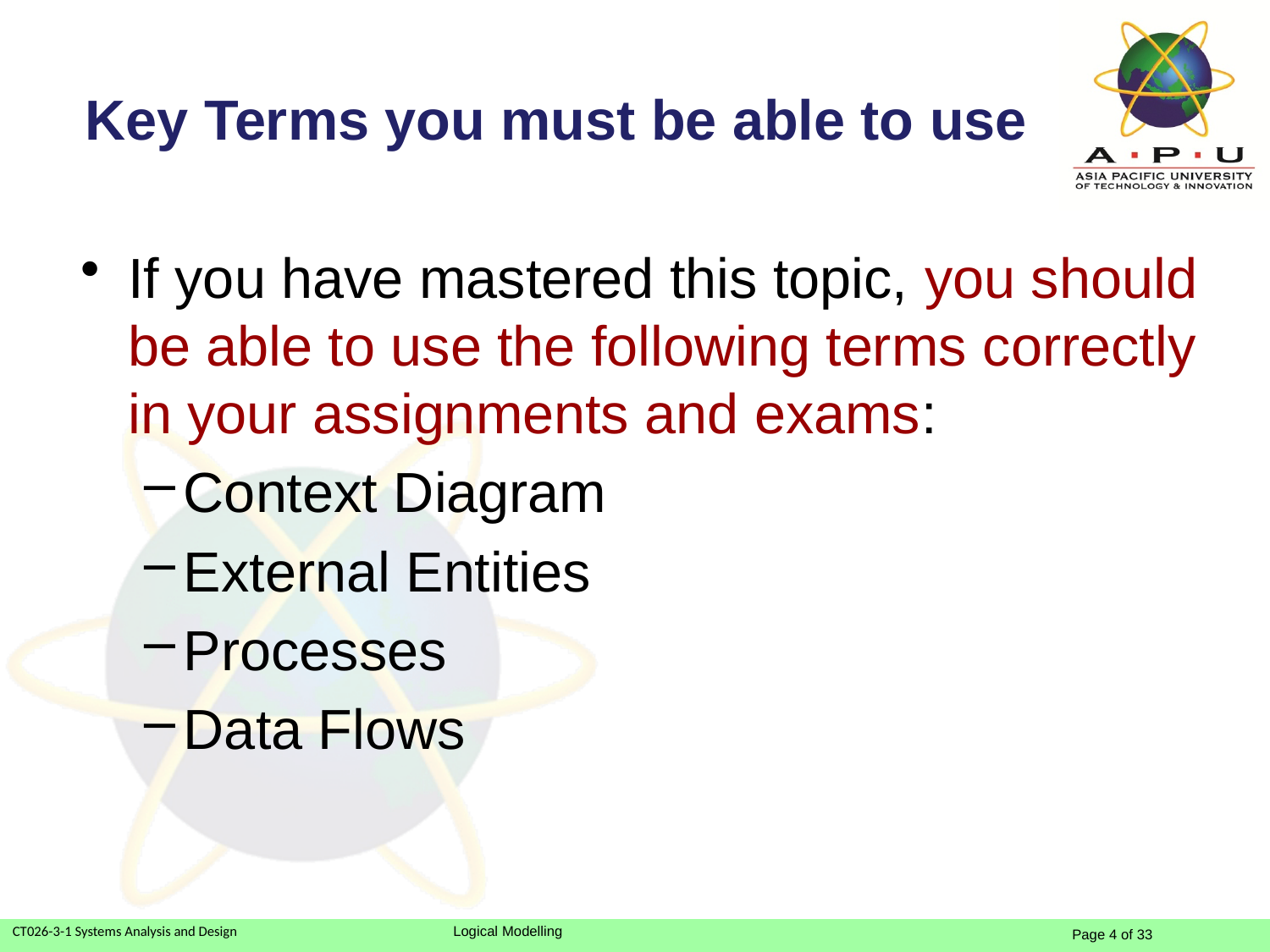

# Key Terms you must be able to use
If you have mastered this topic, you should be able to use the following terms correctly in your assignments and exams:
Context Diagram
External Entities
Processes
Data Flows
Slide  4 (of  21)